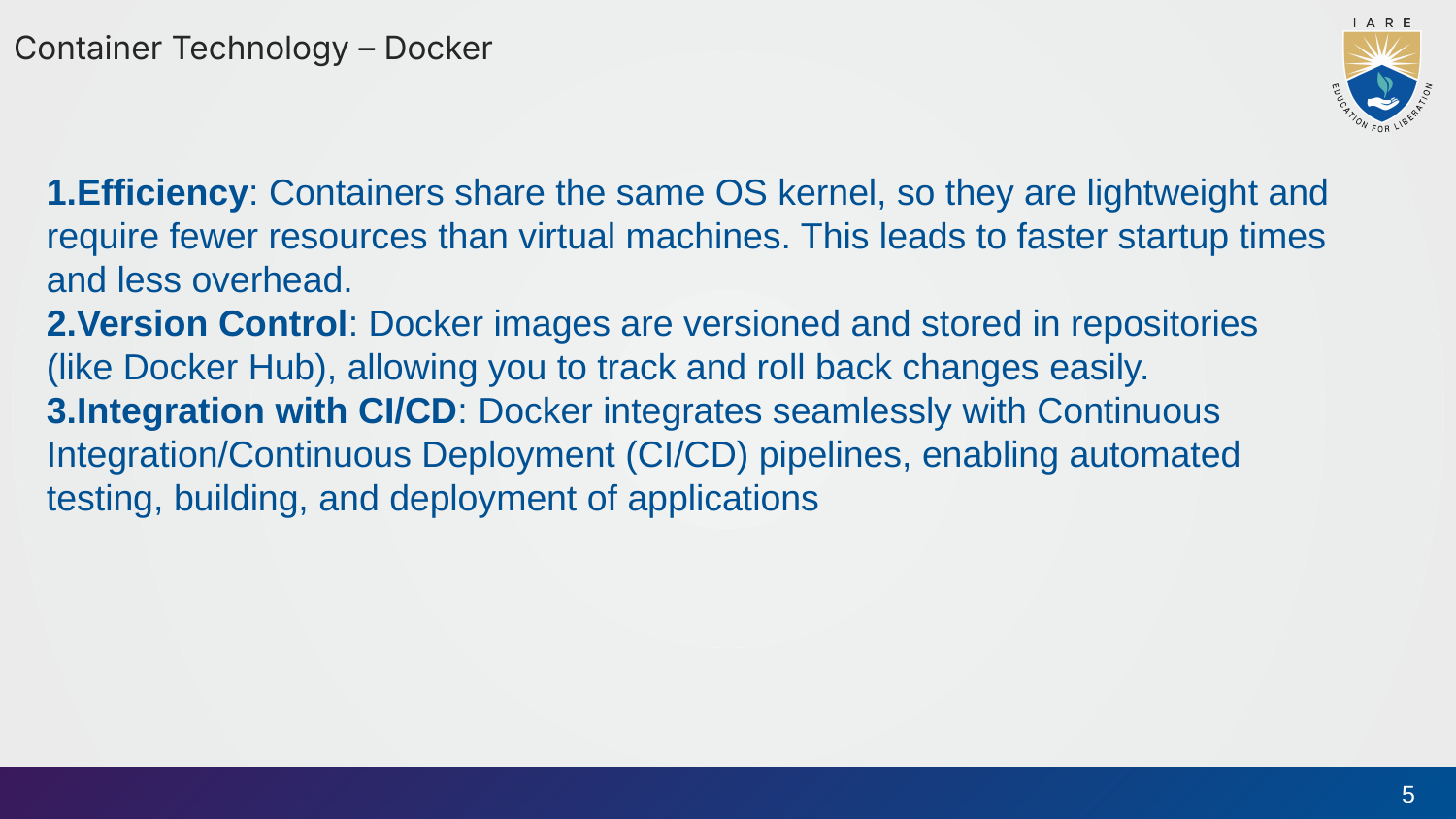

Container Technology – Docker
Efficiency: Containers share the same OS kernel, so they are lightweight and require fewer resources than virtual machines. This leads to faster startup times and less overhead.
Version Control: Docker images are versioned and stored in repositories (like Docker Hub), allowing you to track and roll back changes easily.
Integration with CI/CD: Docker integrates seamlessly with Continuous Integration/Continuous Deployment (CI/CD) pipelines, enabling automated testing, building, and deployment of applications
5